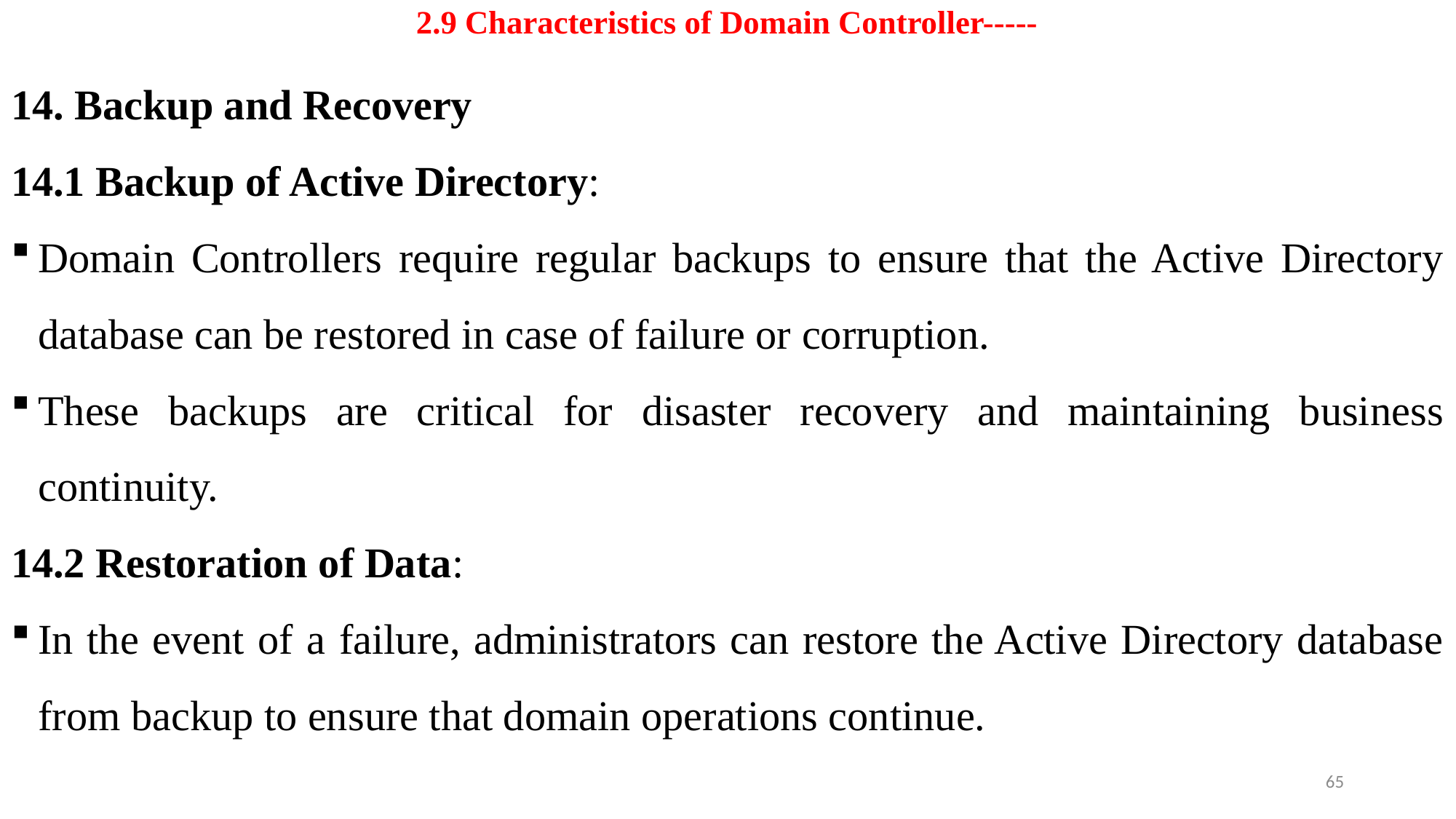

# 2.9 Characteristics of Domain Controller-----
14. Backup and Recovery
14.1 Backup of Active Directory:
Domain Controllers require regular backups to ensure that the Active Directory database can be restored in case of failure or corruption.
These backups are critical for disaster recovery and maintaining business continuity.
14.2 Restoration of Data:
In the event of a failure, administrators can restore the Active Directory database from backup to ensure that domain operations continue.
65